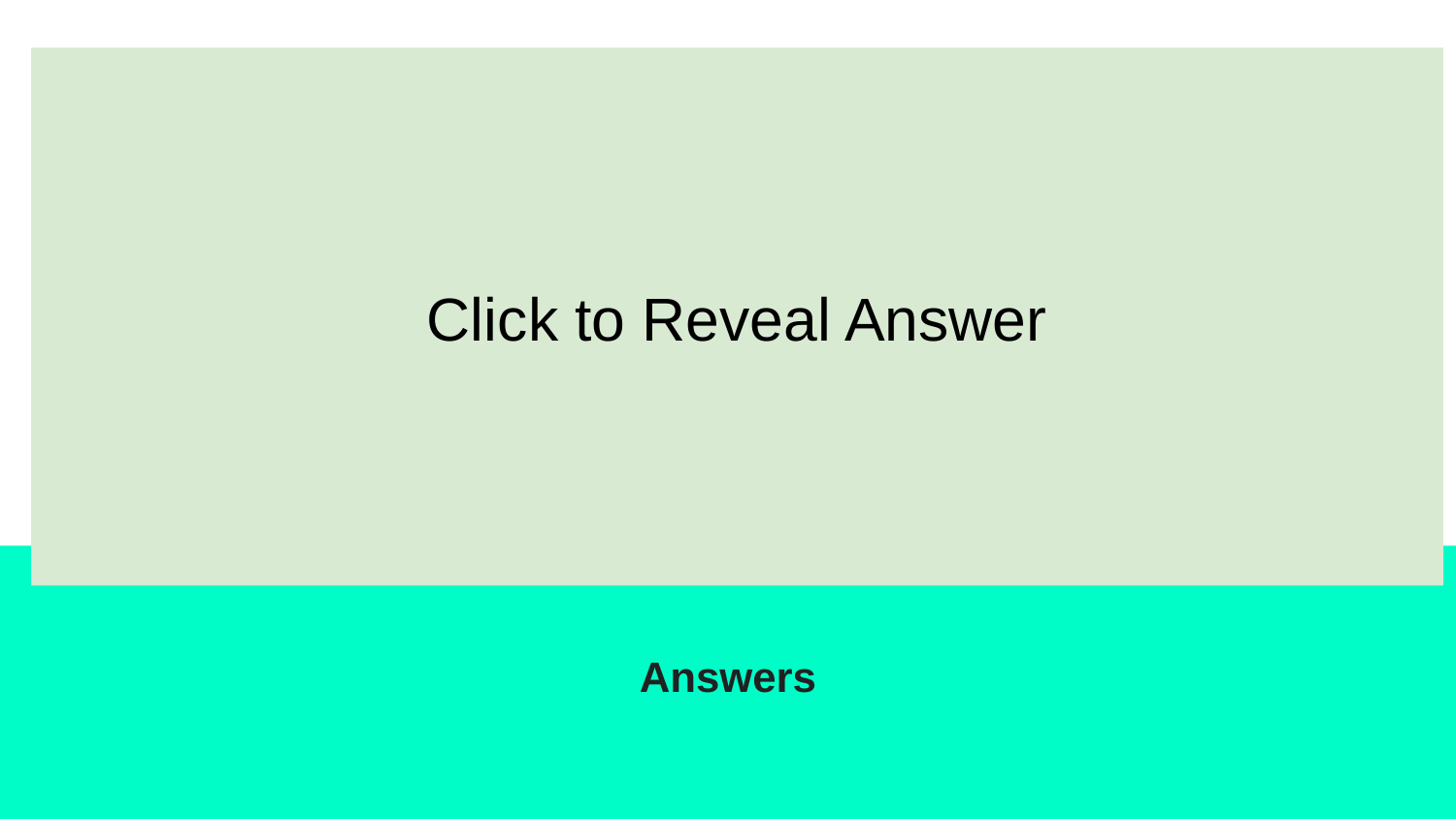

Click to Reveal Answer

# 2H2O2 --> 2H2O + O2

Answers